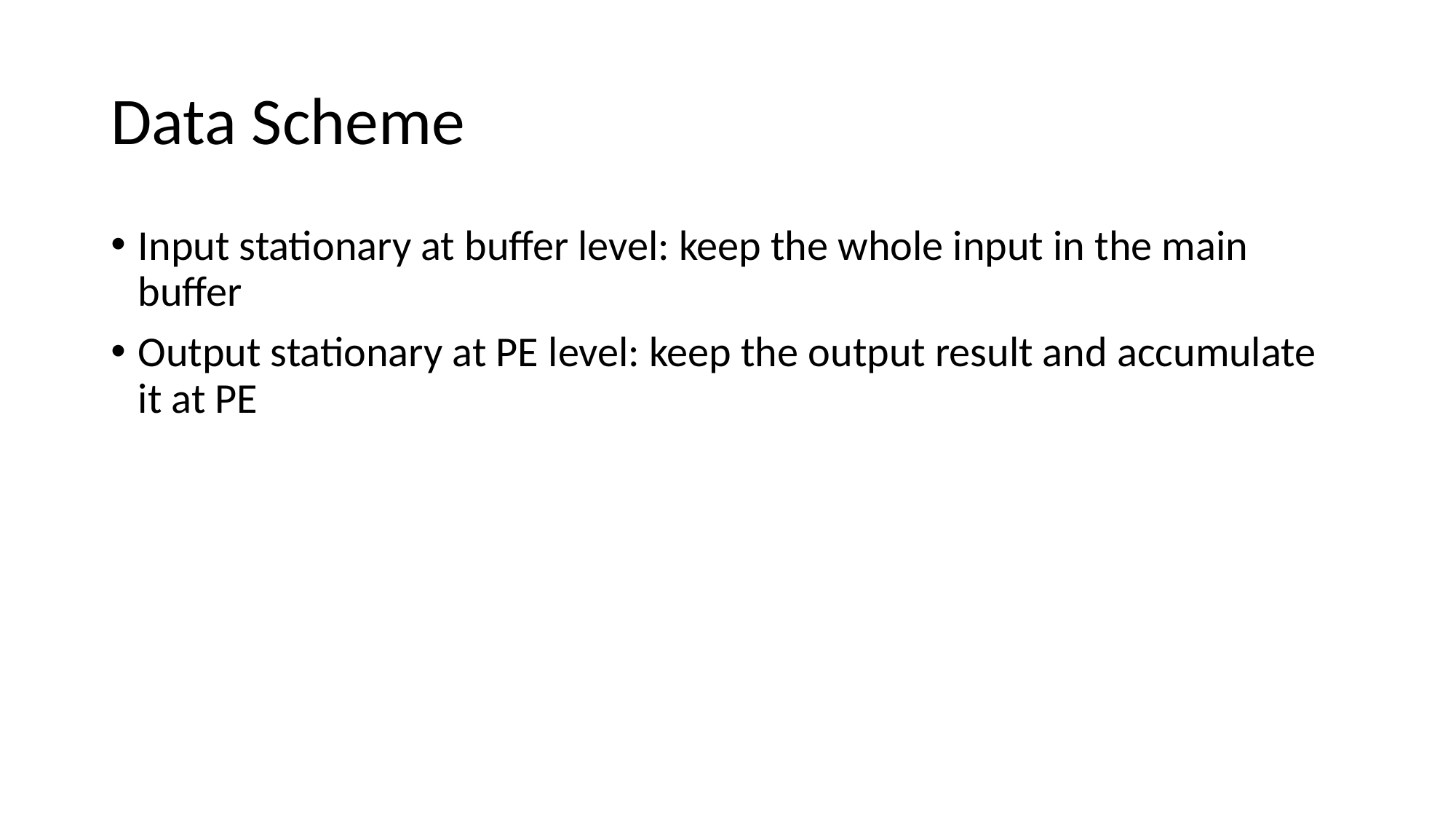

# Data Scheme
Input stationary at buffer level: keep the whole input in the main buffer
Output stationary at PE level: keep the output result and accumulate it at PE